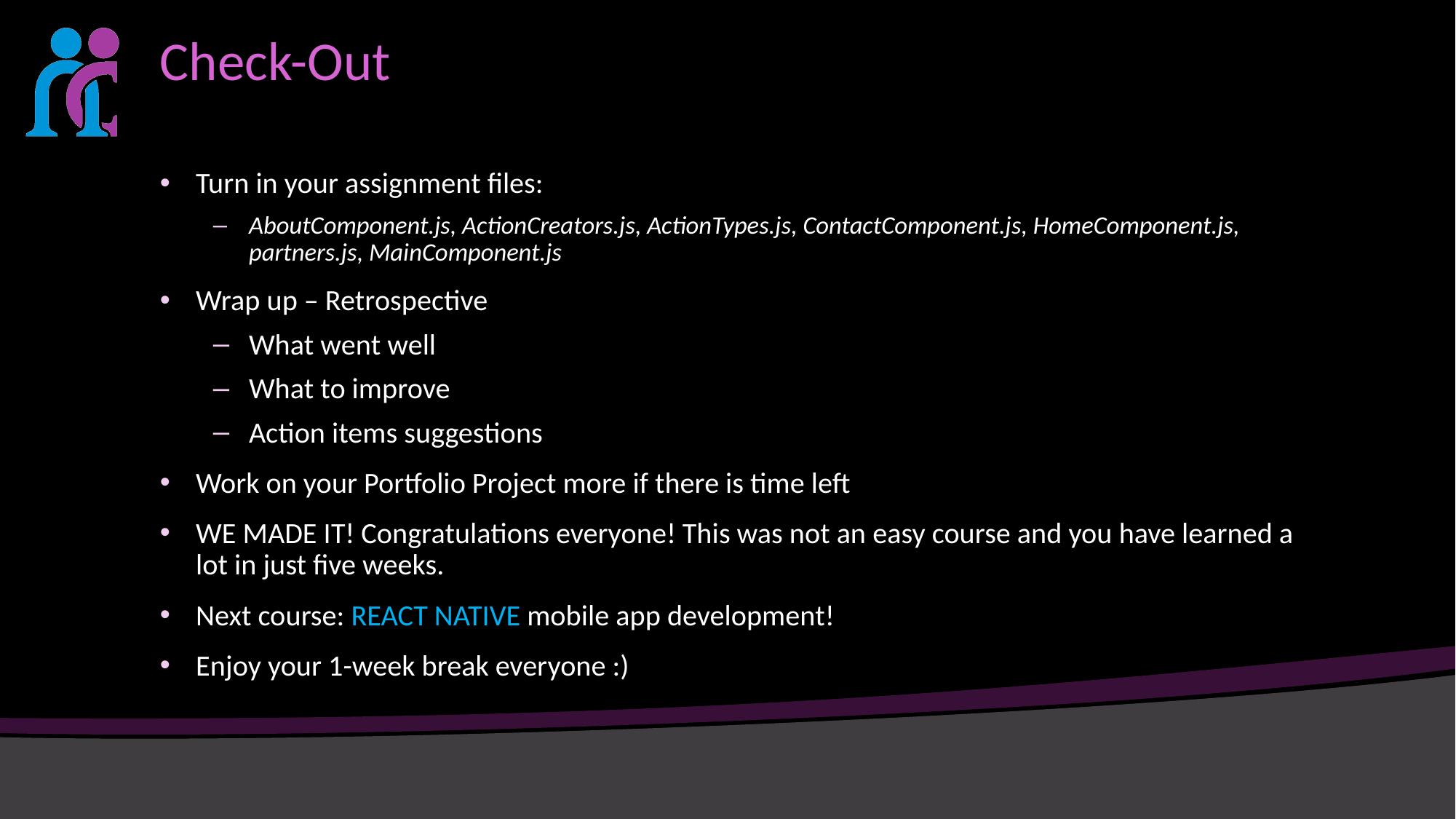

# Check-Out
Turn in your assignment files:
AboutComponent.js, ActionCreators.js, ActionTypes.js, ContactComponent.js, HomeComponent.js, partners.js, MainComponent.js
Wrap up – Retrospective
What went well
What to improve
Action items suggestions
Work on your Portfolio Project more if there is time left
WE MADE IT! Congratulations everyone! This was not an easy course and you have learned a lot in just five weeks.
Next course: REACT NATIVE mobile app development!
Enjoy your 1-week break everyone :)